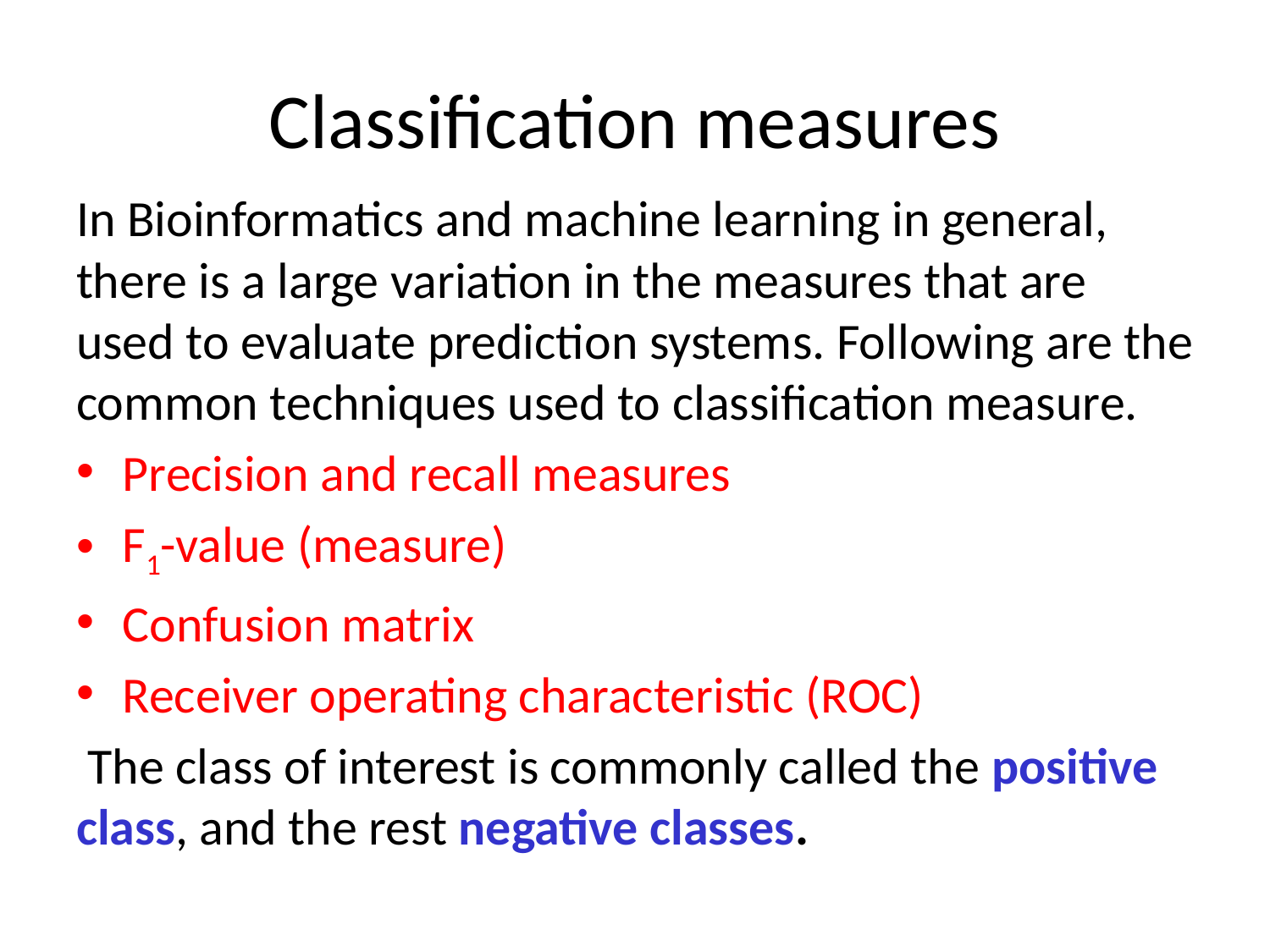

# Classification measures
In Bioinformatics and machine learning in general, there is a large variation in the measures that are used to evaluate prediction systems. Following are the common techniques used to classification measure.
Precision and recall measures
F1-value (measure)
Confusion matrix
Receiver operating characteristic (ROC)
 The class of interest is commonly called the positive class, and the rest negative classes.